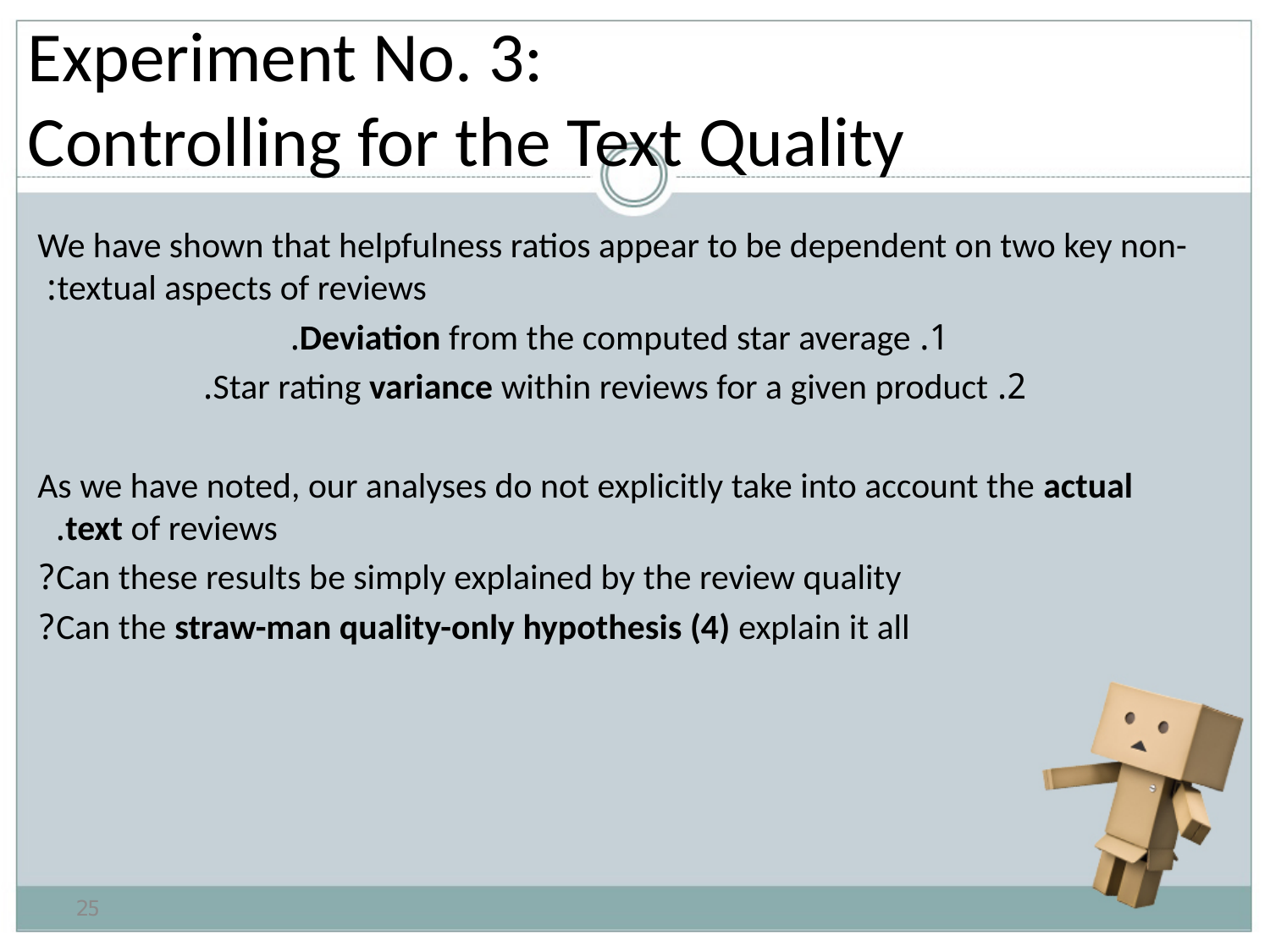

# Experiment No. 3: Controlling for the Text Quality
We have shown that helpfulness ratios appear to be dependent on two key non-textual aspects of reviews:
1. Deviation from the computed star average.
2. Star rating variance within reviews for a given product.

As we have noted, our analyses do not explicitly take into account the actual text of reviews.
Can these results be simply explained by the review quality?
Can the straw-man quality-only hypothesis (4) explain it all?
25